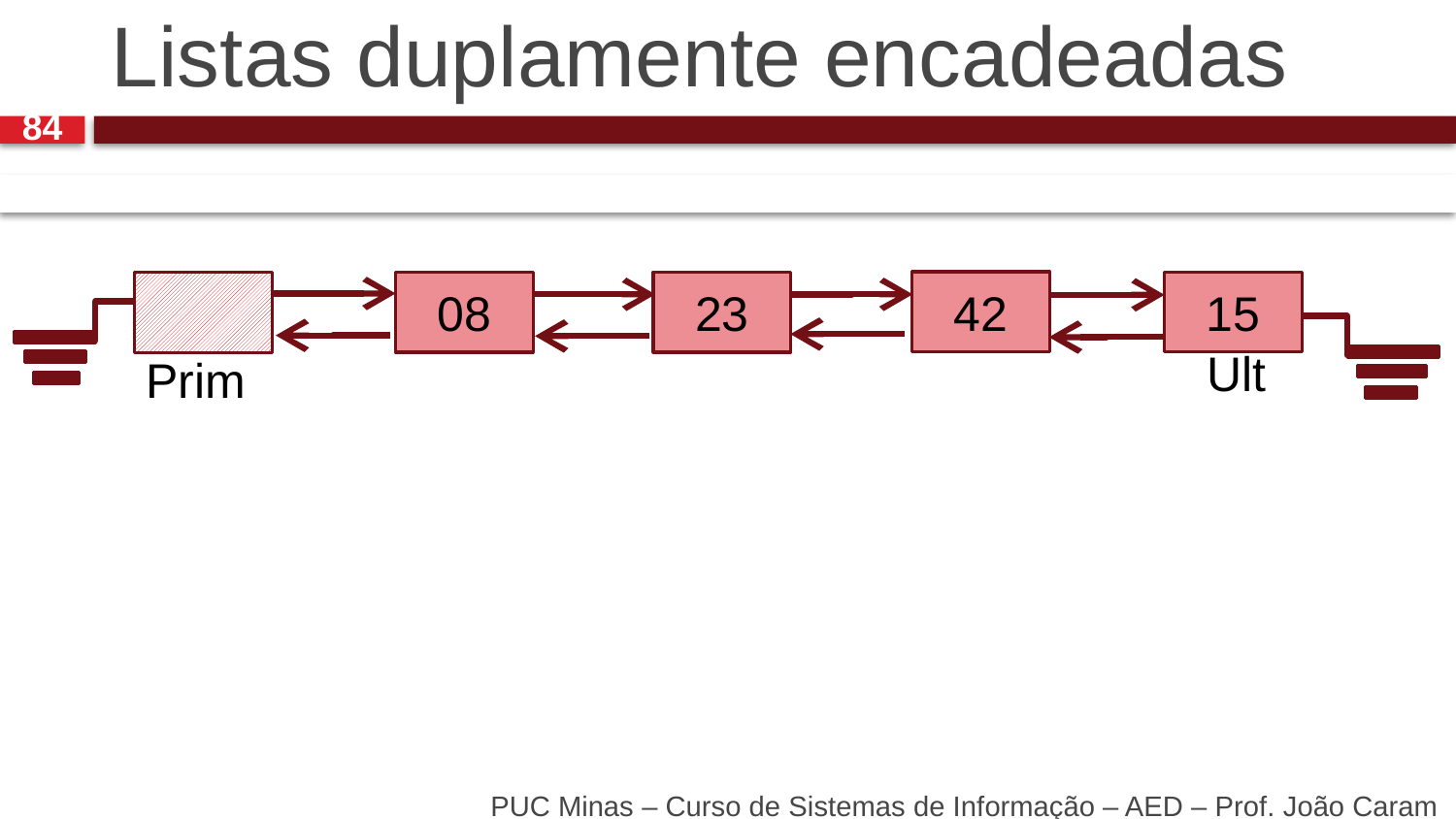

# Listas duplamente encadeadas
84
42
15
23
08

Ult
Prim
PUC Minas – Curso de Sistemas de Informação – AED – Prof. João Caram